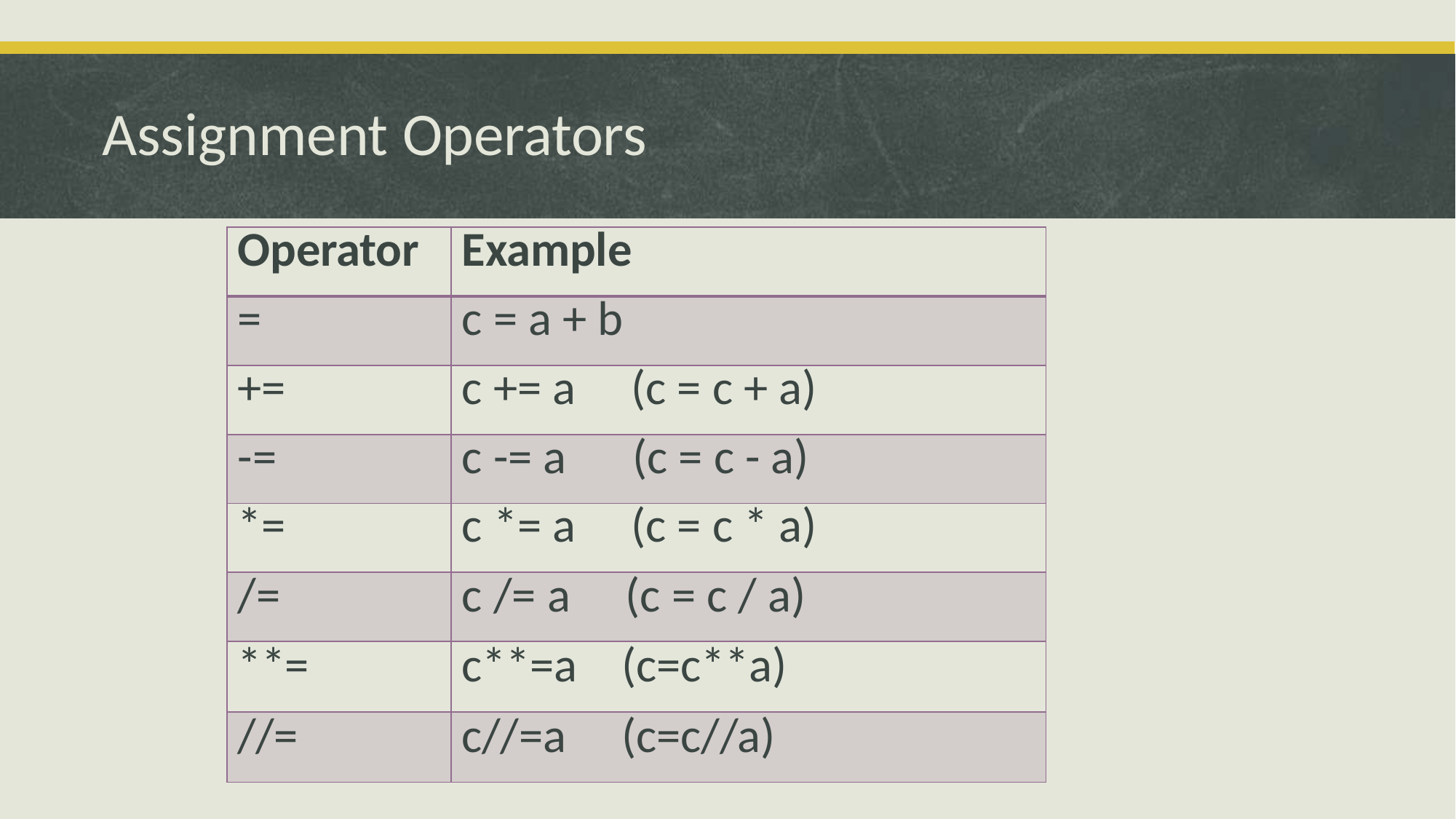

# Assignment Operators
| Operator | Example |
| --- | --- |
| = | c = a + b |
| += | c += a (c = c + a) |
| -= | c -= a (c = c - a) |
| \*= | c \*= a (c = c \* a) |
| /= | c /= a (c = c / a) |
| \*\*= | c\*\*=a (c=c\*\*a) |
| //= | c//=a (c=c//a) |